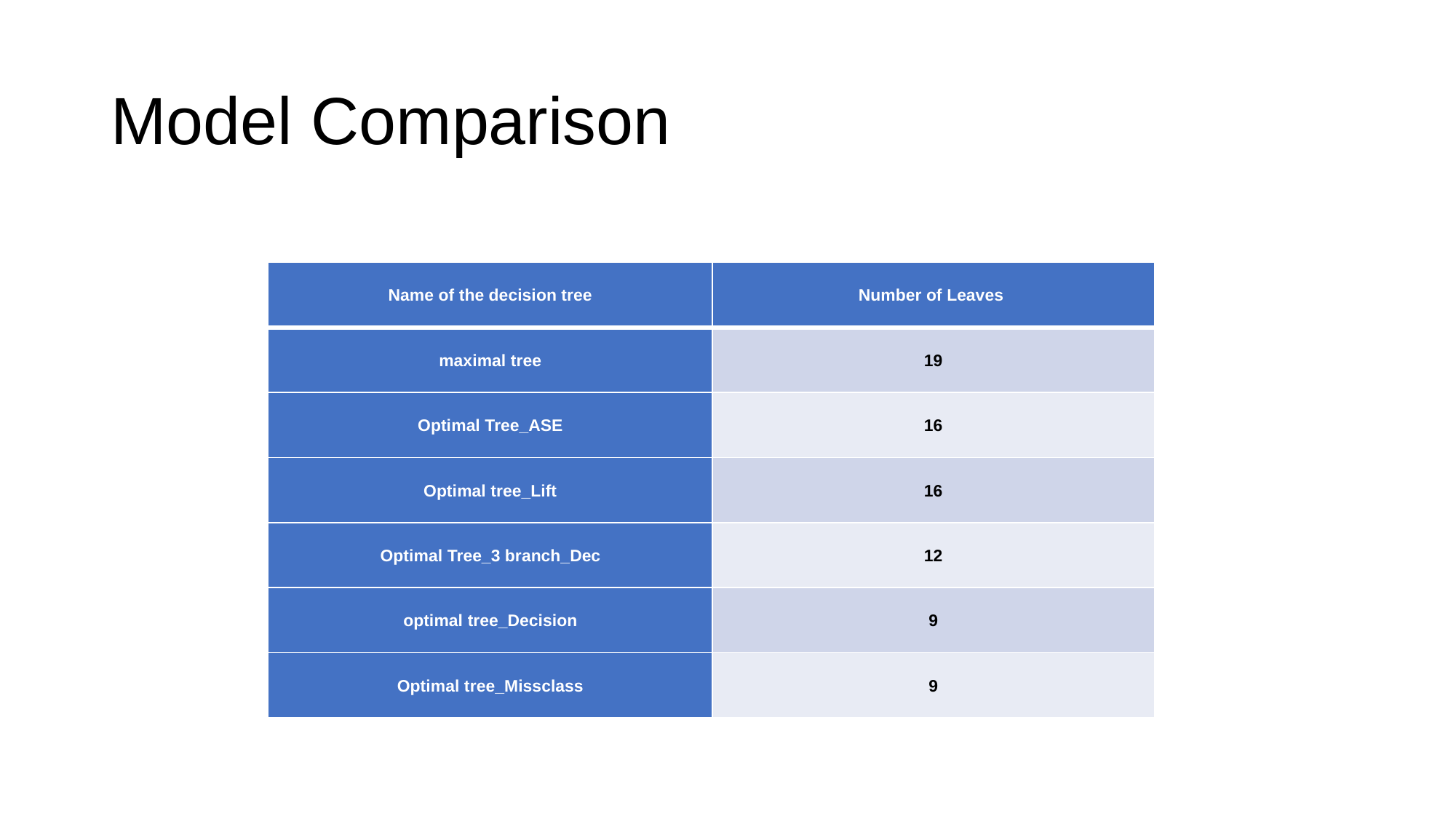

# Model Comparison
| Name of the decision tree | Number of Leaves |
| --- | --- |
| maximal tree | 19 |
| Optimal Tree\_ASE | 16 |
| Optimal tree\_Lift | 16 |
| Optimal Tree\_3 branch\_Dec | 12 |
| optimal tree\_Decision | 9 |
| Optimal tree\_Missclass | 9 |